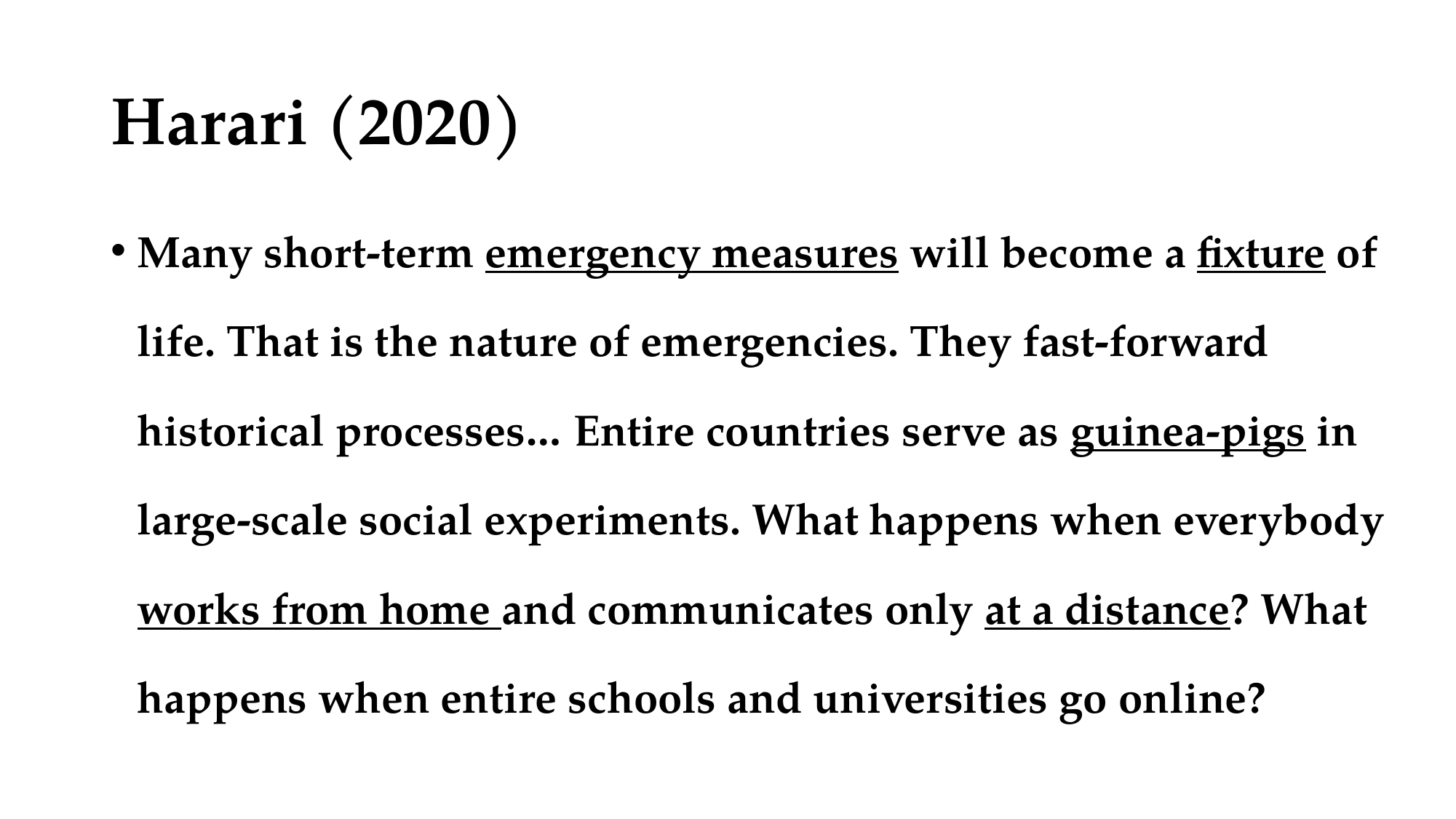

# Harari (2020)
Many short-term emergency measures will become a fixture of life. That is the nature of emergencies. They fast-forward historical processes… Entire countries serve as guinea-pigs in large-scale social experiments. What happens when everybody works from home and communicates only at a distance? What happens when entire schools and universities go online?